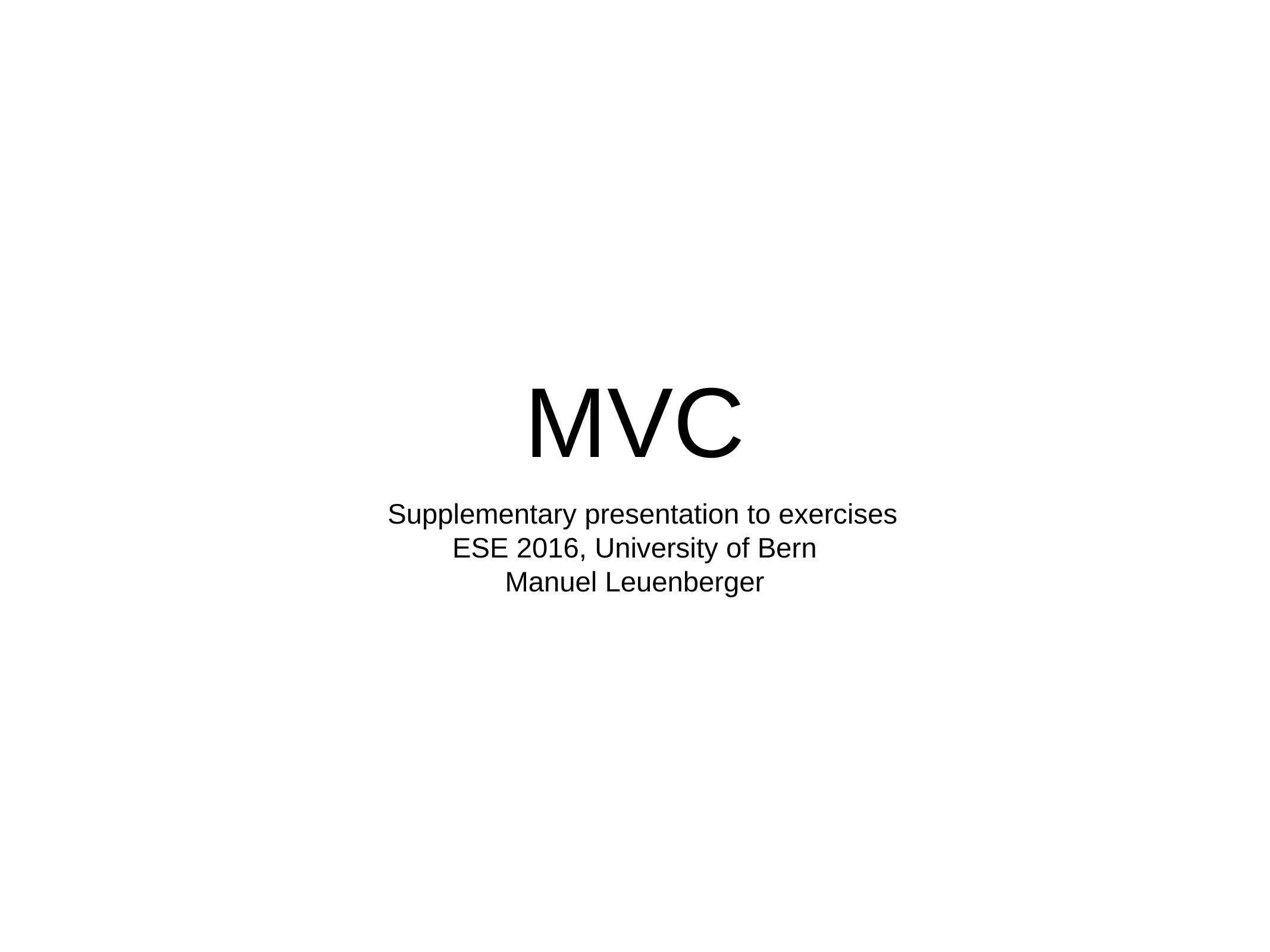

# MVC
Supplementary presentation to exercises
ESE 2016, University of Bern
Manuel Leuenberger